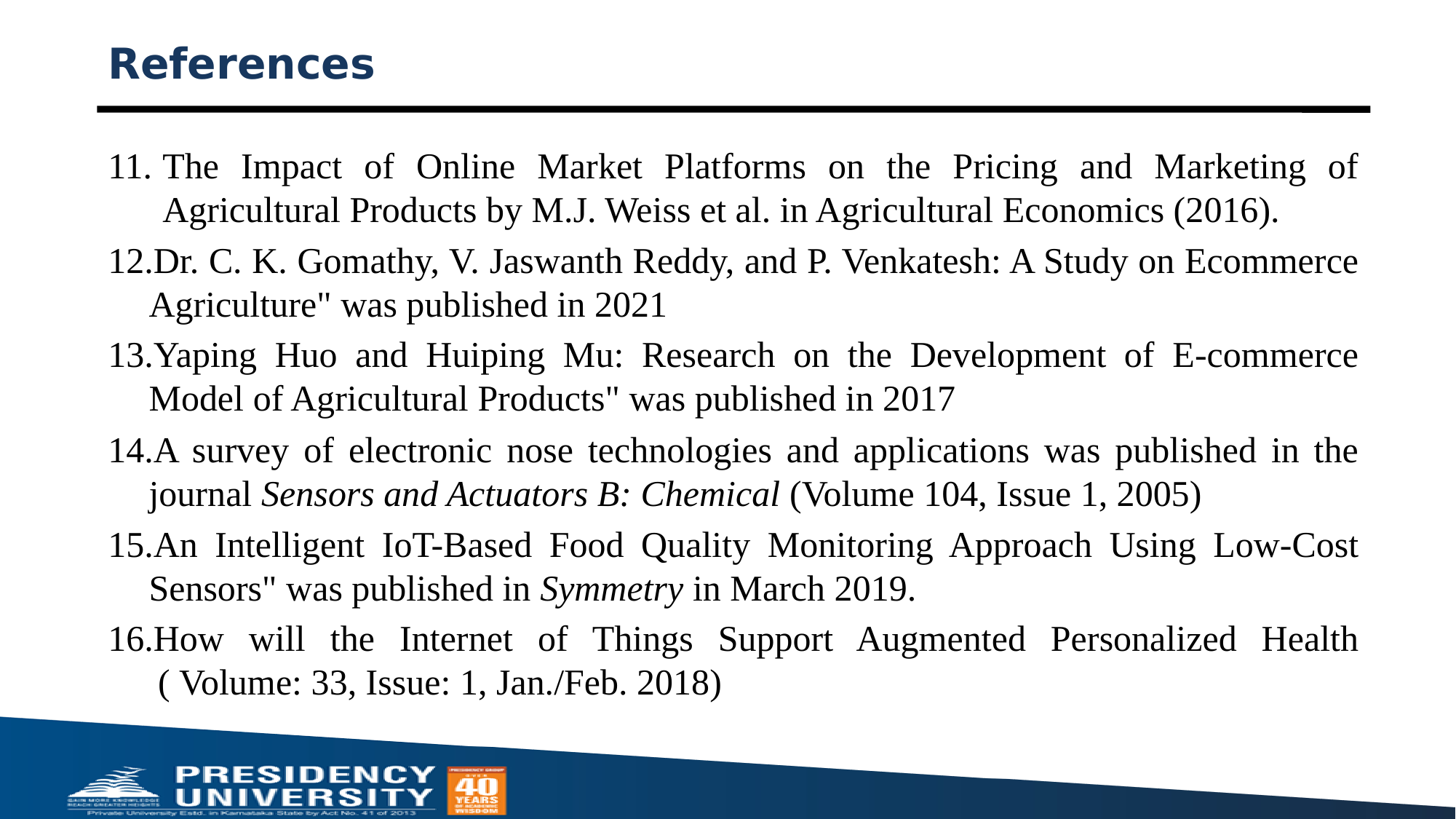

# References
The Impact of Online Market Platforms on the Pricing and Marketing of Agricultural Products by M.J. Weiss et al. in Agricultural Economics (2016).
Dr. C. K. Gomathy, V. Jaswanth Reddy, and P. Venkatesh: A Study on Ecommerce Agriculture" was published in 2021
Yaping Huo and Huiping Mu: Research on the Development of E-commerce Model of Agricultural Products" was published in 2017
A survey of electronic nose technologies and applications was published in the journal Sensors and Actuators B: Chemical (Volume 104, Issue 1, 2005)
An Intelligent IoT-Based Food Quality Monitoring Approach Using Low-Cost Sensors" was published in Symmetry in March 2019.
How will the Internet of Things Support Augmented Personalized Health  ( Volume: 33, Issue: 1, Jan./Feb. 2018)